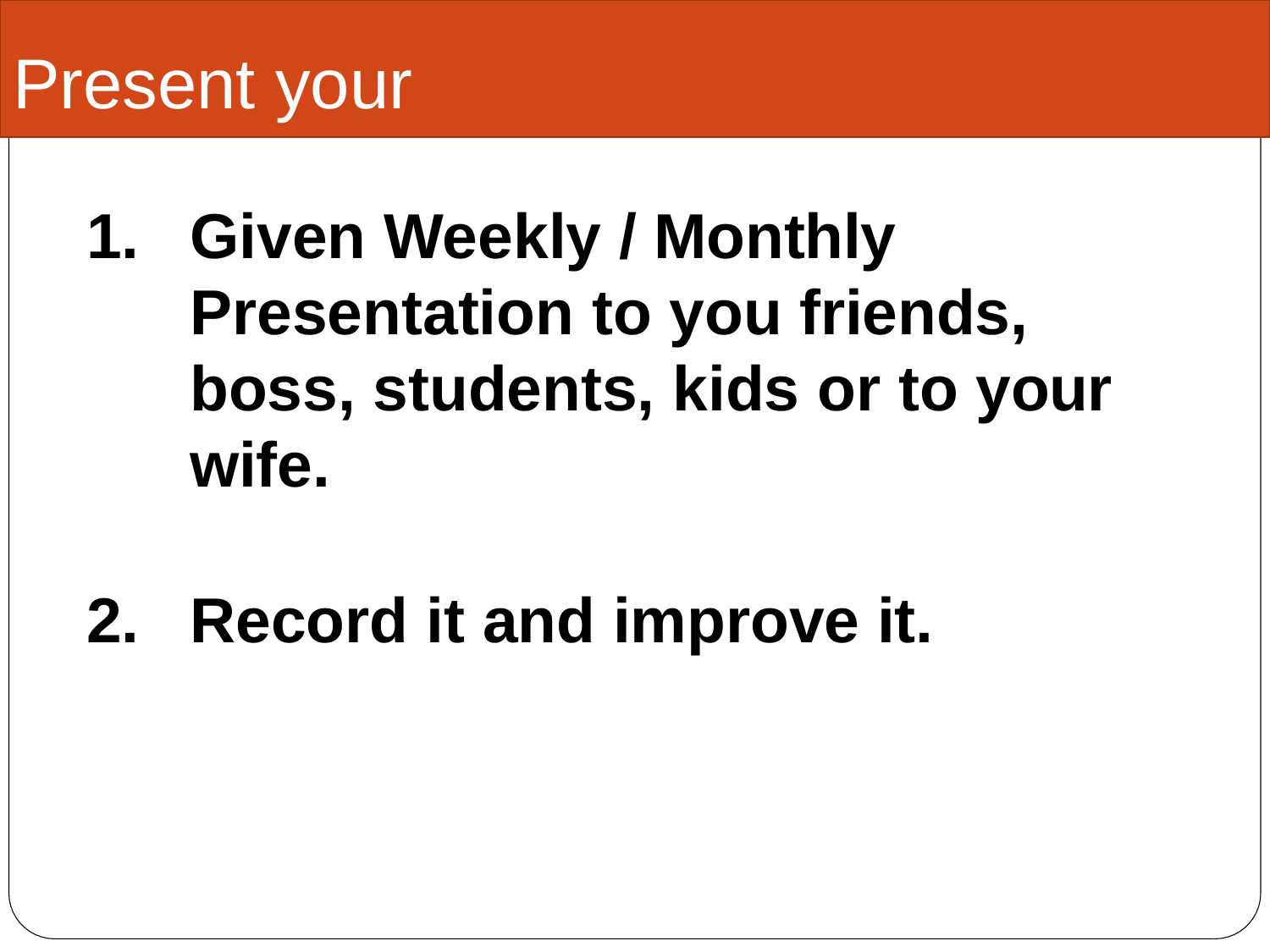

# Present your work
Given Weekly / Monthly Presentation to you friends, boss, students, kids or to your wife.

Record it and improve it.